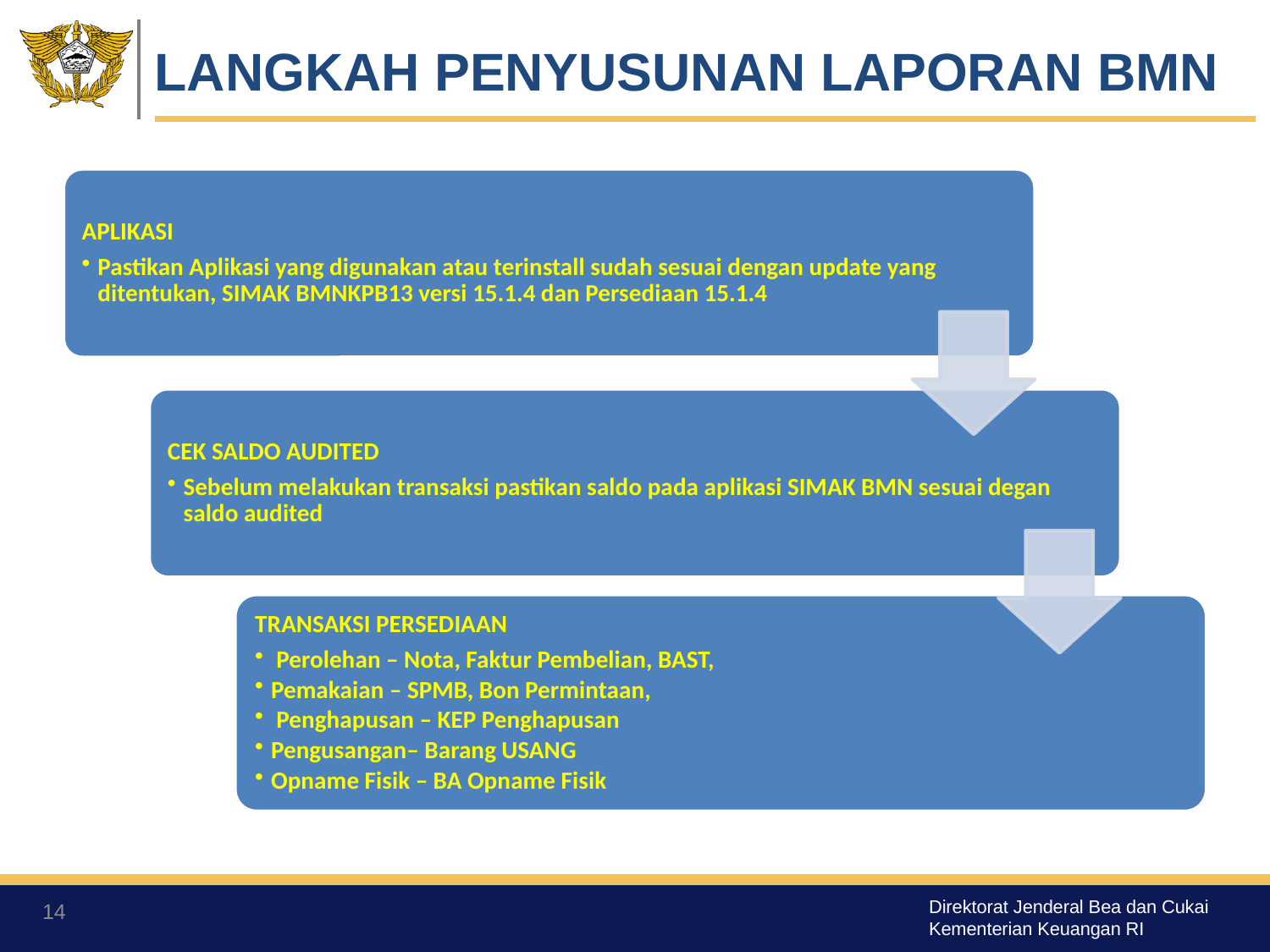

# LANGKAH PENYUSUNAN LAPORAN BMN
APLIKASI
Pastikan Aplikasi yang digunakan atau terinstall sudah sesuai dengan update yang ditentukan, SIMAK BMNKPB13 versi 15.1.4 dan Persediaan 15.1.4
CEK SALDO AUDITED
Sebelum melakukan transaksi pastikan saldo pada aplikasi SIMAK BMN sesuai degan saldo audited
TRANSAKSI PERSEDIAAN
 Perolehan – Nota, Faktur Pembelian, BAST,
Pemakaian – SPMB, Bon Permintaan,
 Penghapusan – KEP Penghapusan
Pengusangan– Barang USANG
Opname Fisik – BA Opname Fisik